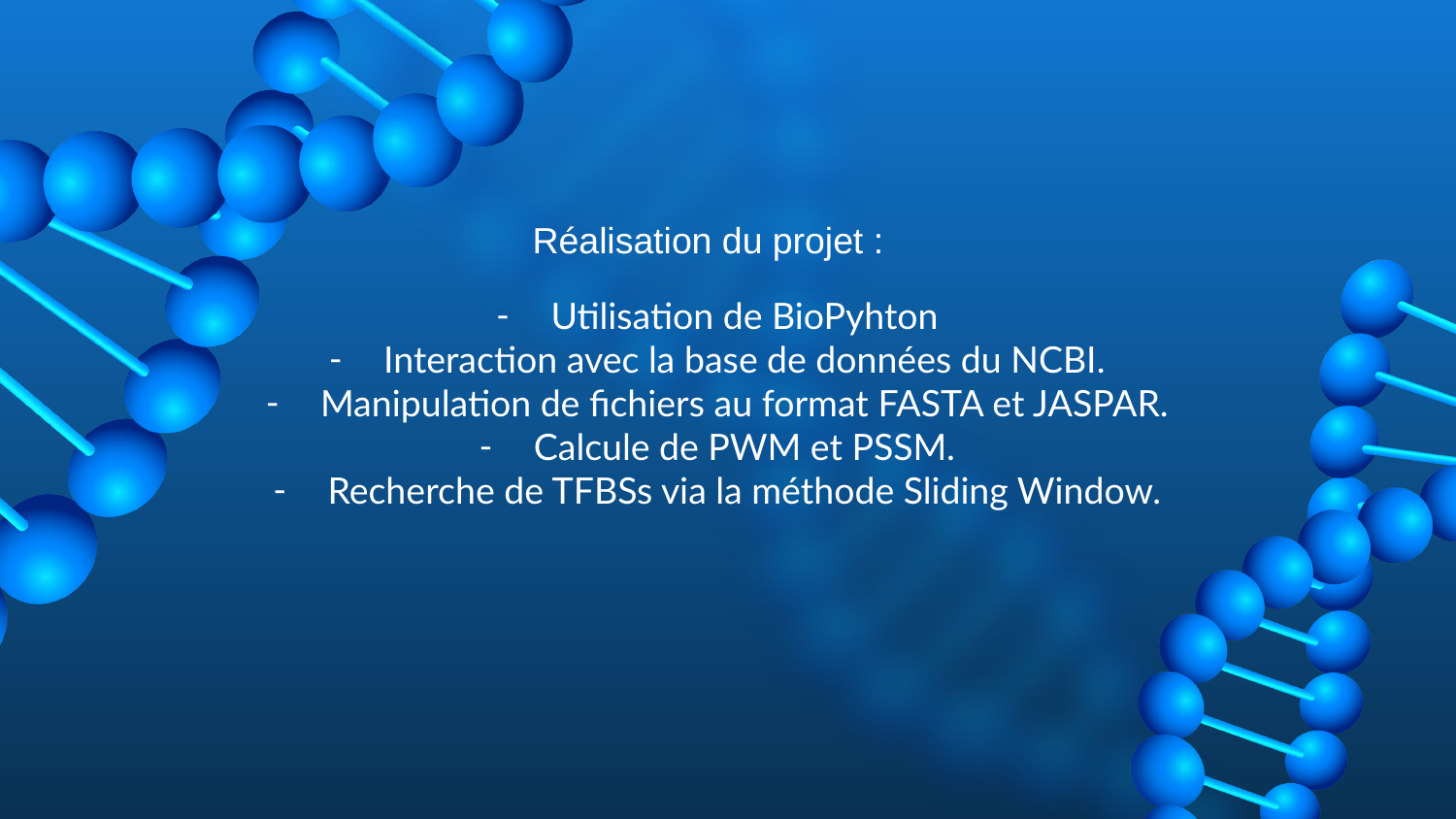

Réalisation du projet :
Utilisation de BioPyhton
Interaction avec la base de données du NCBI.
Manipulation de fichiers au format FASTA et JASPAR.
Calcule de PWM et PSSM.
Recherche de TFBSs via la méthode Sliding Window.